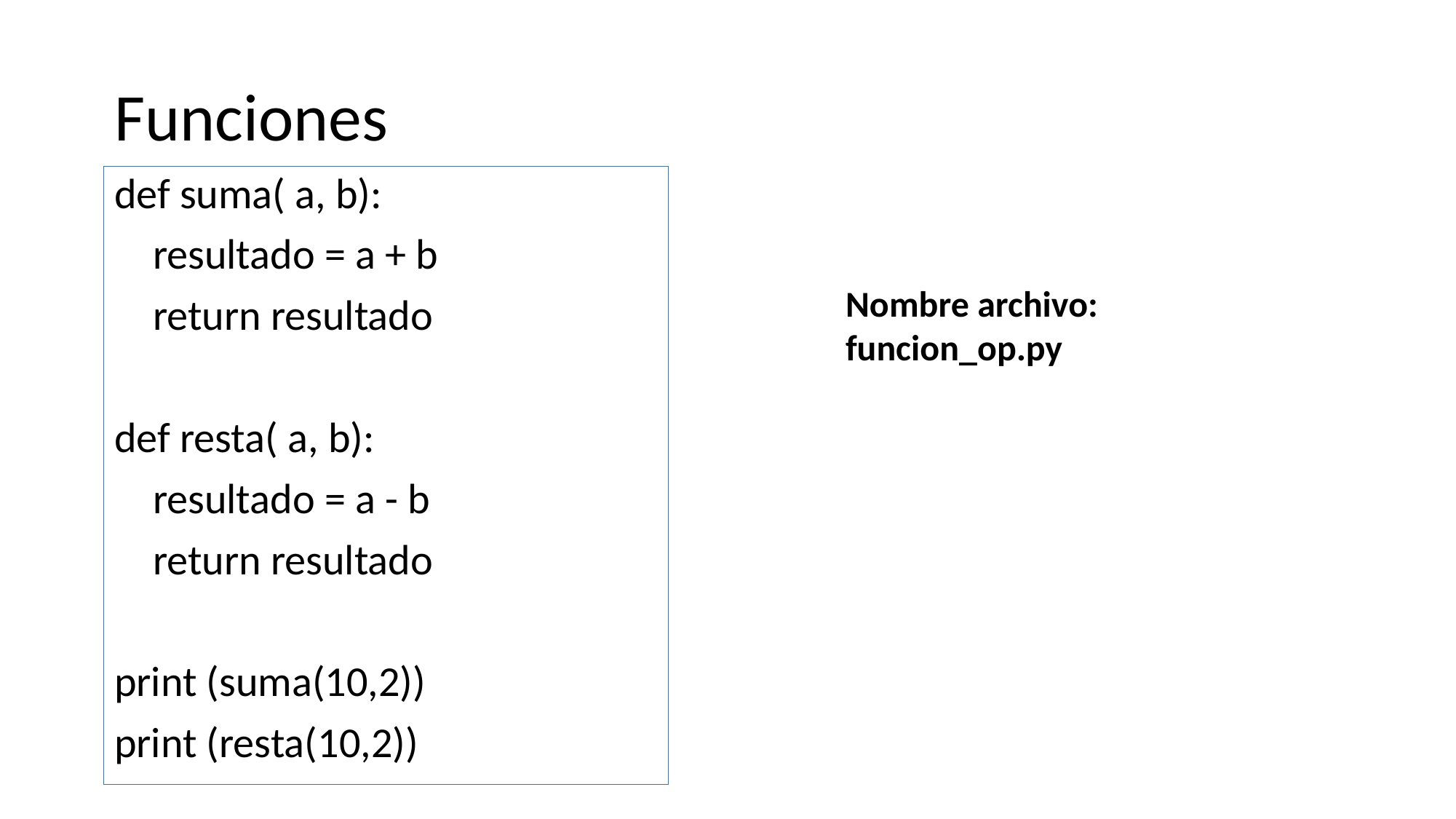

# Funciones
def suma( a, b):
    resultado = a + b
    return resultado

def resta( a, b):
    resultado = a - b
    return resultado

print (suma(10,2))
print (resta(10,2))
Nombre archivo: funcion_op.py